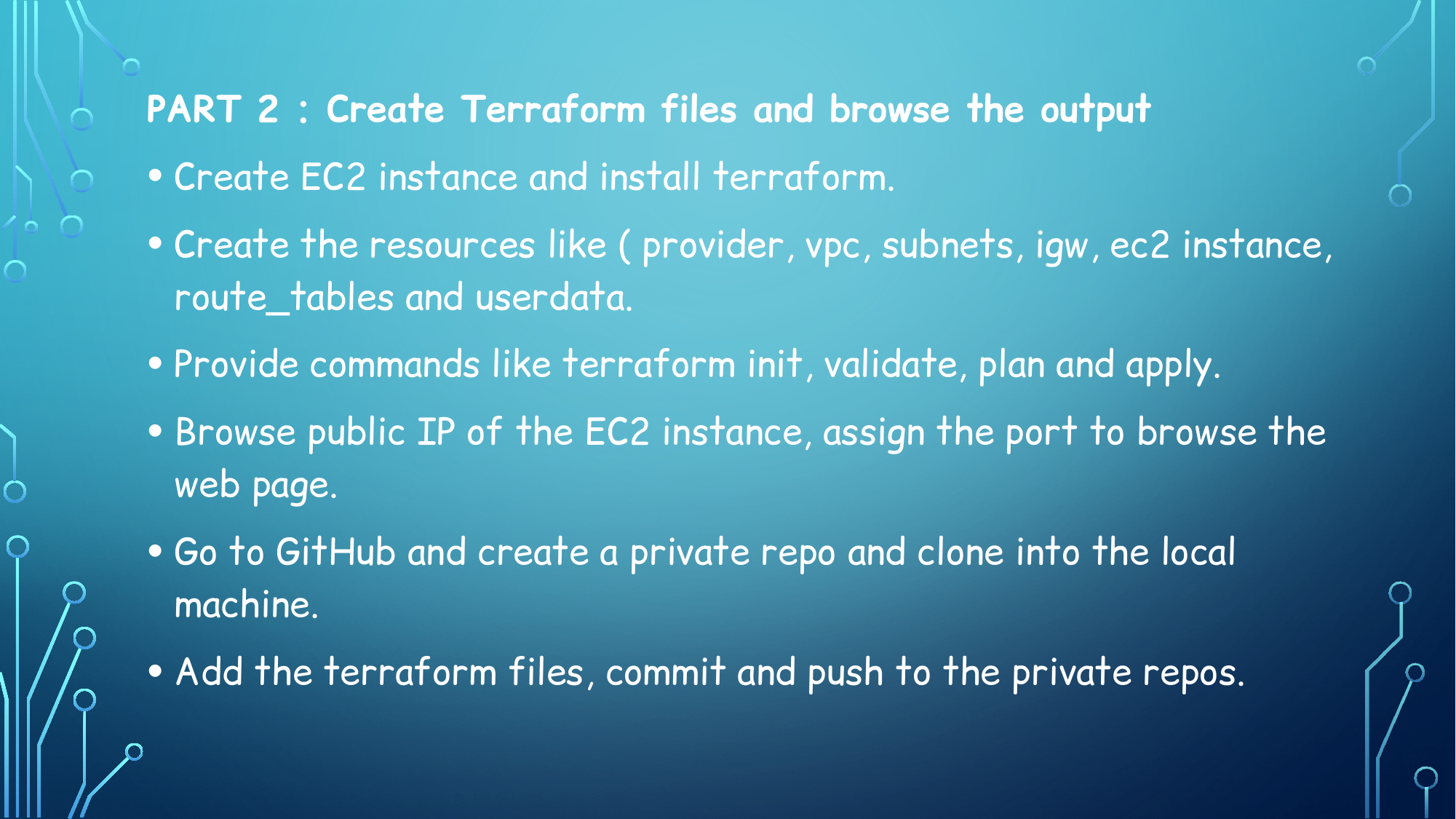

PART 2 : Create Terraform files and browse the output
Create EC2 instance and install terraform.
Create the resources like ( provider, vpc, subnets, igw, ec2 instance, route_tables and userdata.
Provide commands like terraform init, validate, plan and apply.
Browse public IP of the EC2 instance, assign the port to browse the web page.
Go to GitHub and create a private repo and clone into the local machine.
Add the terraform files, commit and push to the private repos.